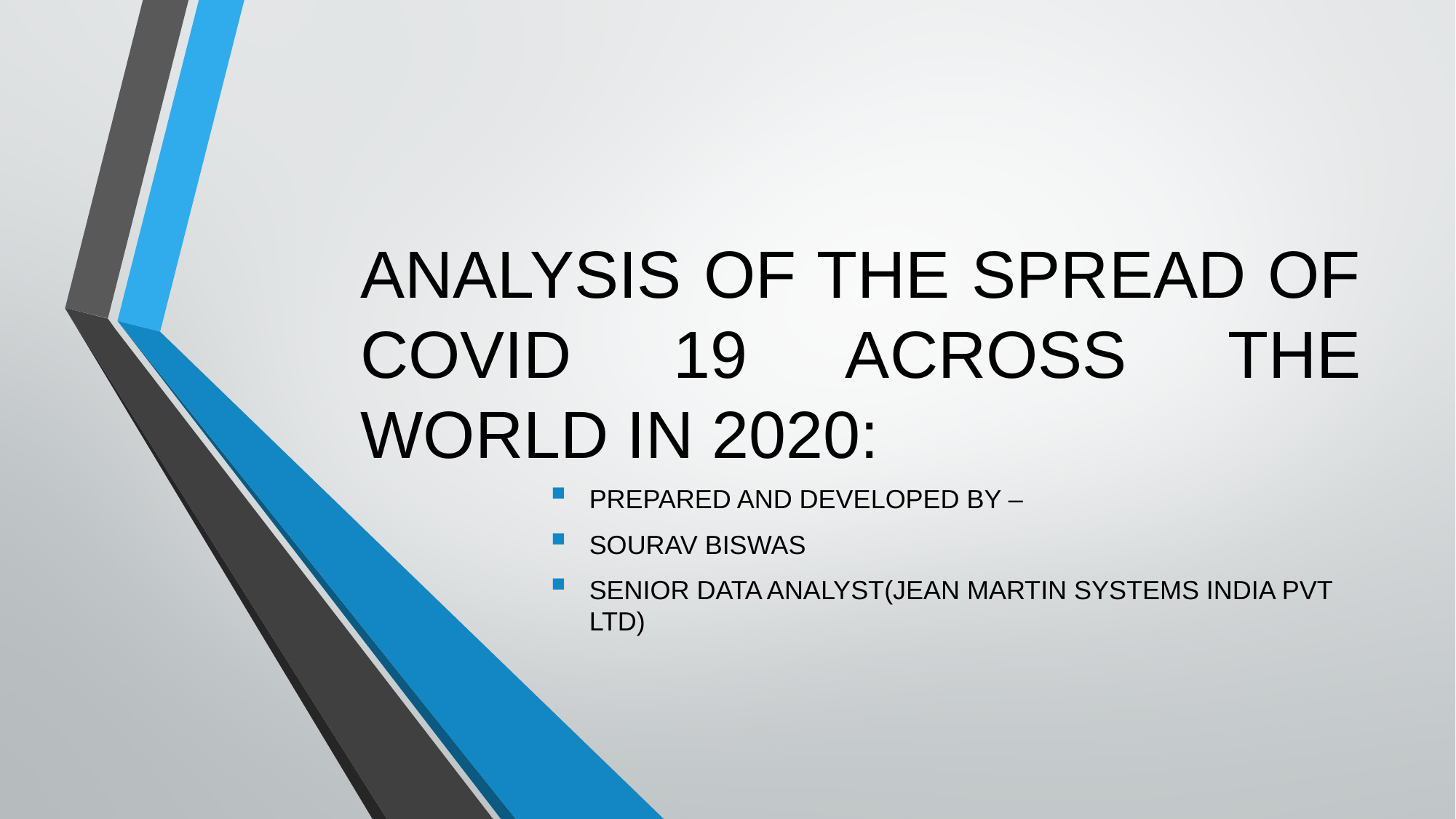

# ANALYSIS OF THE SPREAD OF COVID 19 ACROSS THE WORLD IN 2020:
PREPARED AND DEVELOPED BY –
SOURAV BISWAS
SENIOR DATA ANALYST(JEAN MARTIN SYSTEMS INDIA PVT LTD)